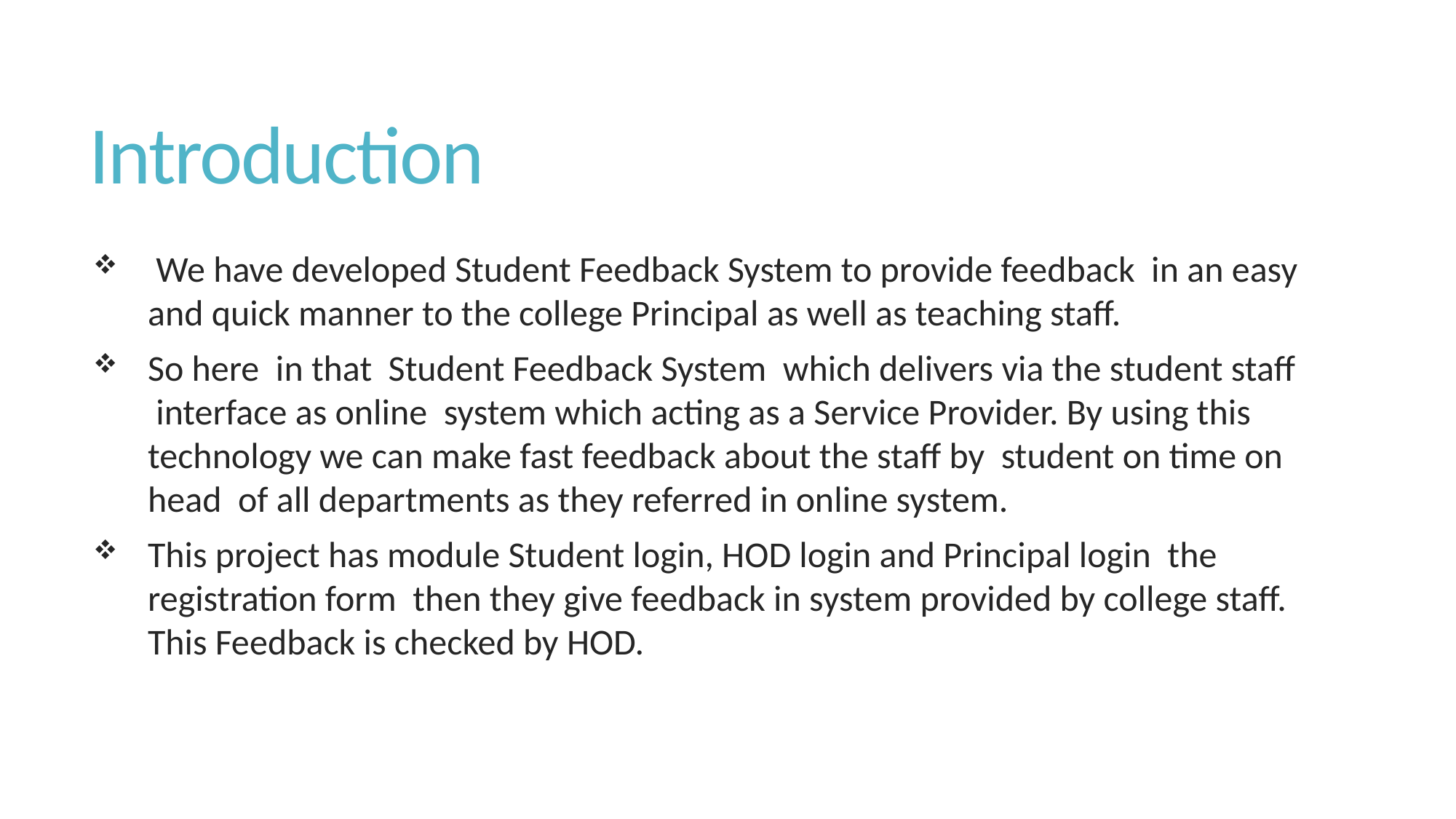

# Introduction
 We have developed Student Feedback System to provide feedback  in an easy and quick manner to the college Principal as well as teaching staff.
So here  in that  Student Feedback System  which delivers via the student staff  interface as online  system which acting as a Service Provider. By using this technology we can make fast feedback about the staff by  student on time on head  of all departments as they referred in online system.
This project has module Student login, HOD login and Principal login  the registration form  then they give feedback in system provided by college staff. This Feedback is checked by HOD.